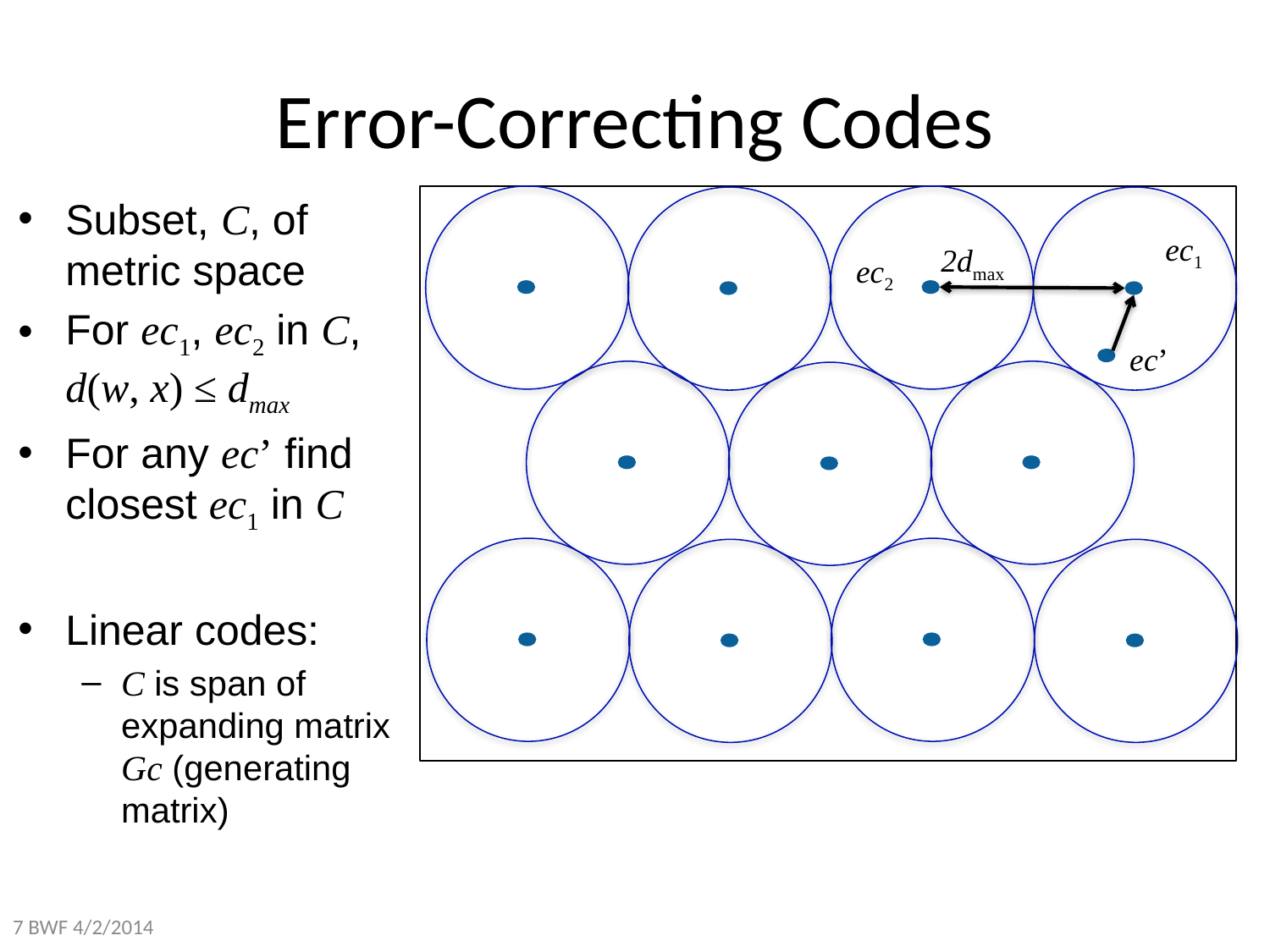

# Error-Correcting Codes
Subset, C, of metric space
For ec1, ec2 in C, d(w, x) ≤ dmax
For any ec’ find closest ec1 in C

Linear codes:
C is span of expanding matrix Gc (generating matrix)

ec1
2dmax
ec2

ec’

7 BWF 4/2/2014